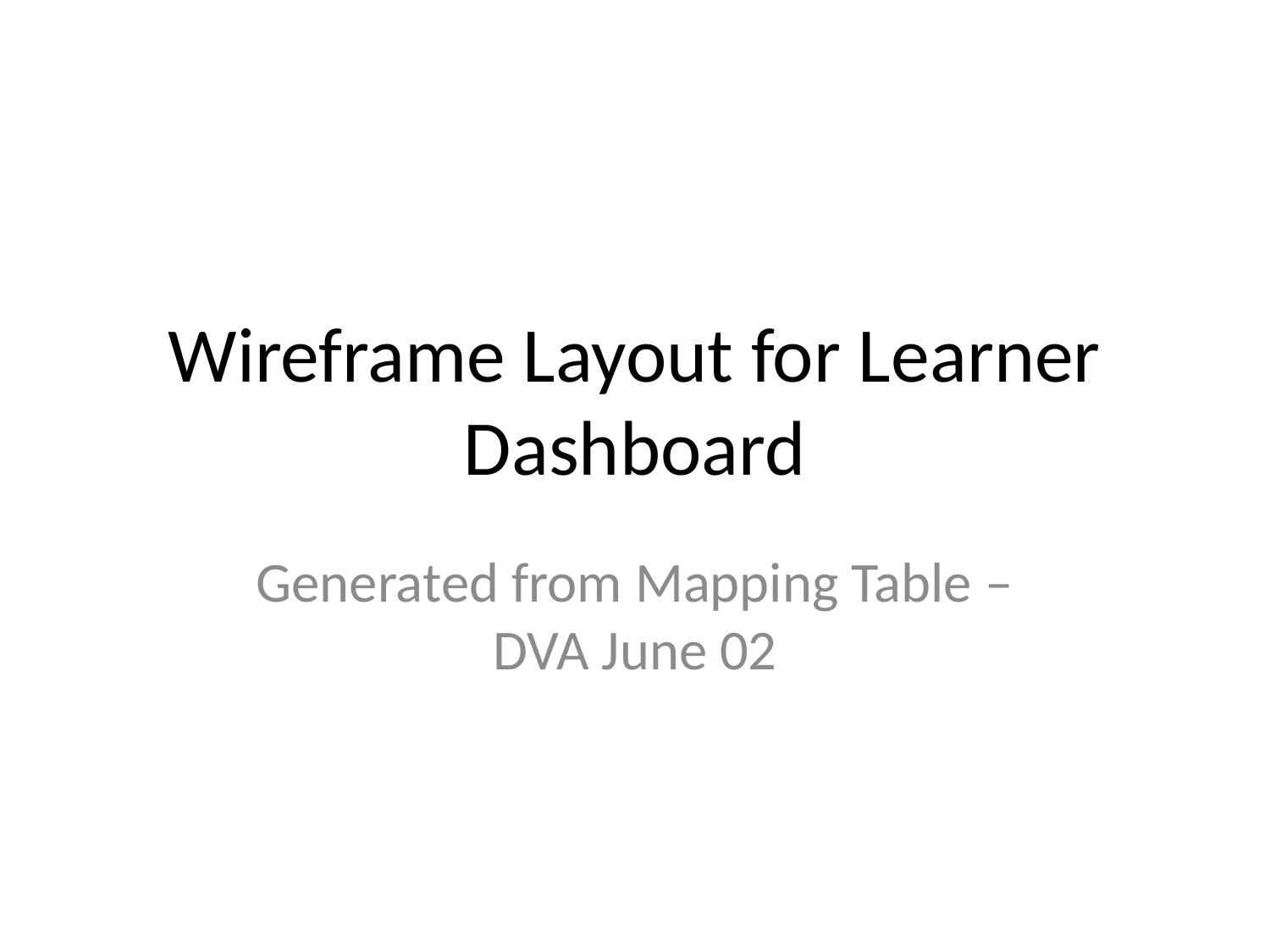

# Wireframe Layout for Learner Dashboard
Generated from Mapping Table – DVA June 02